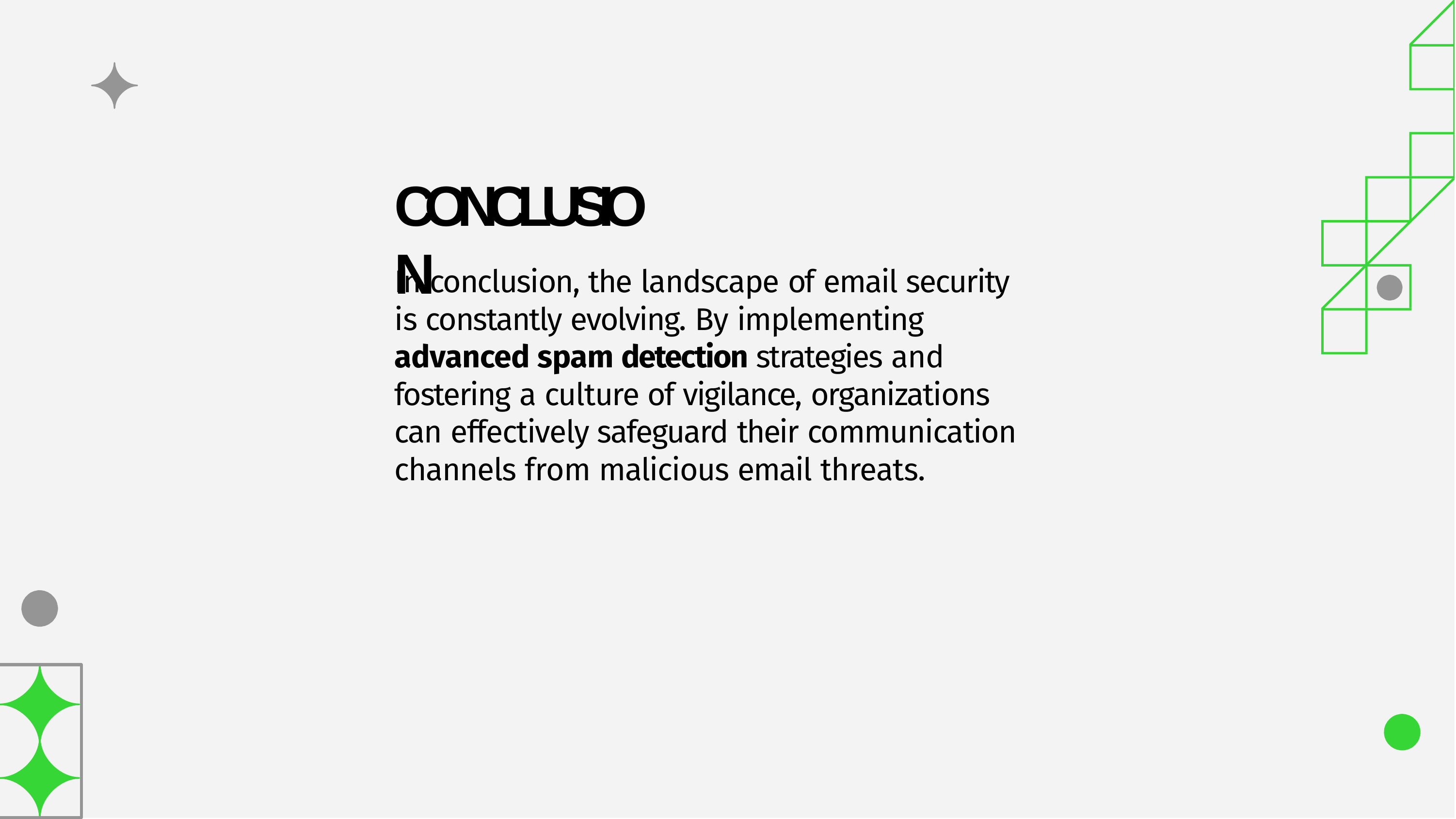

# CONCLUSION
In conclusion, the landscape of email security is constantly evolving. By implementing advanced spam detection strategies and fostering a culture of vigilance, organizations can effectively safeguard their communication channels from malicious email threats.